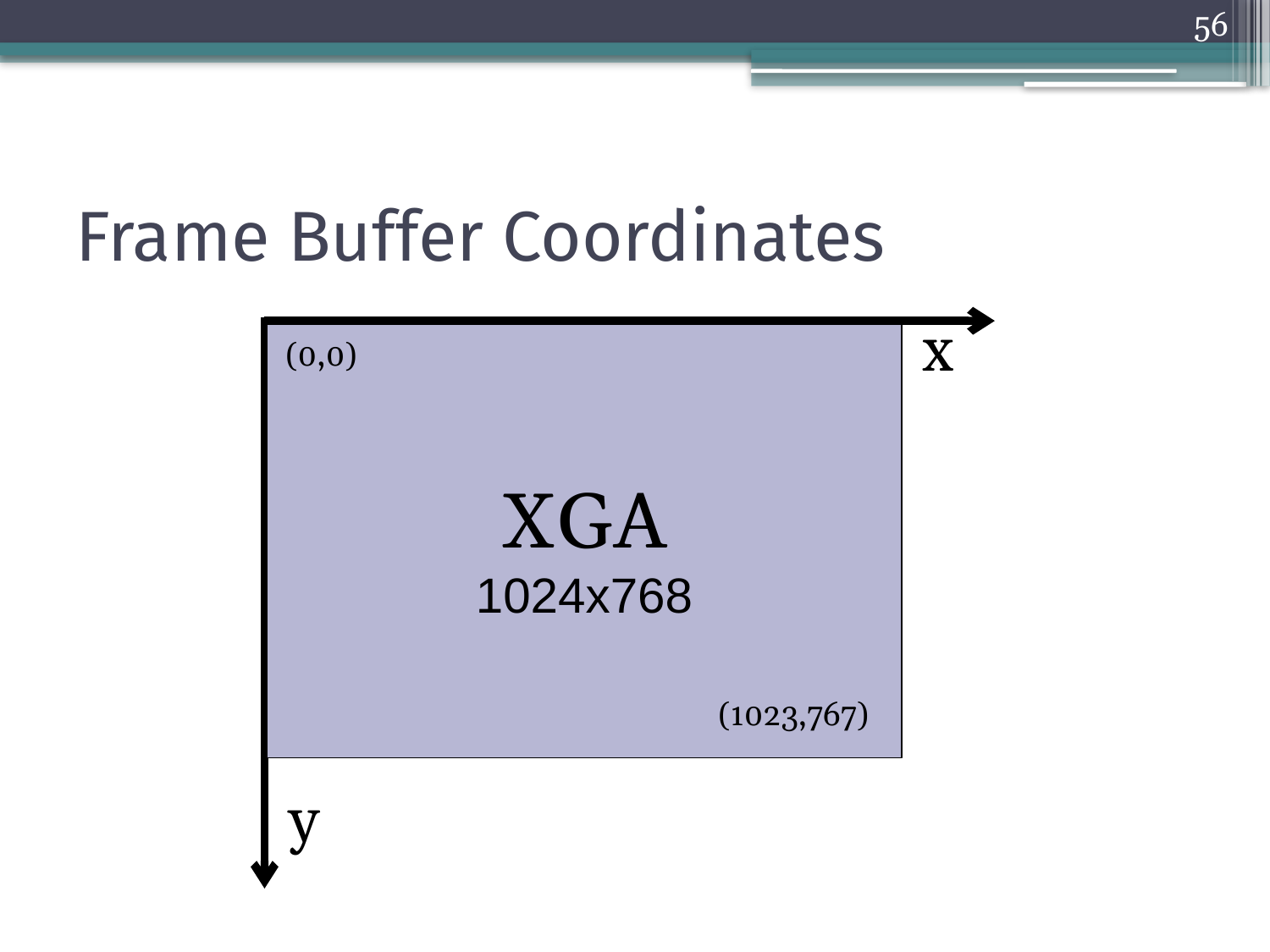

56
# Frame Buffer Coordinates
x

XGA
1024x768
(0,0)
(1023,767)
y